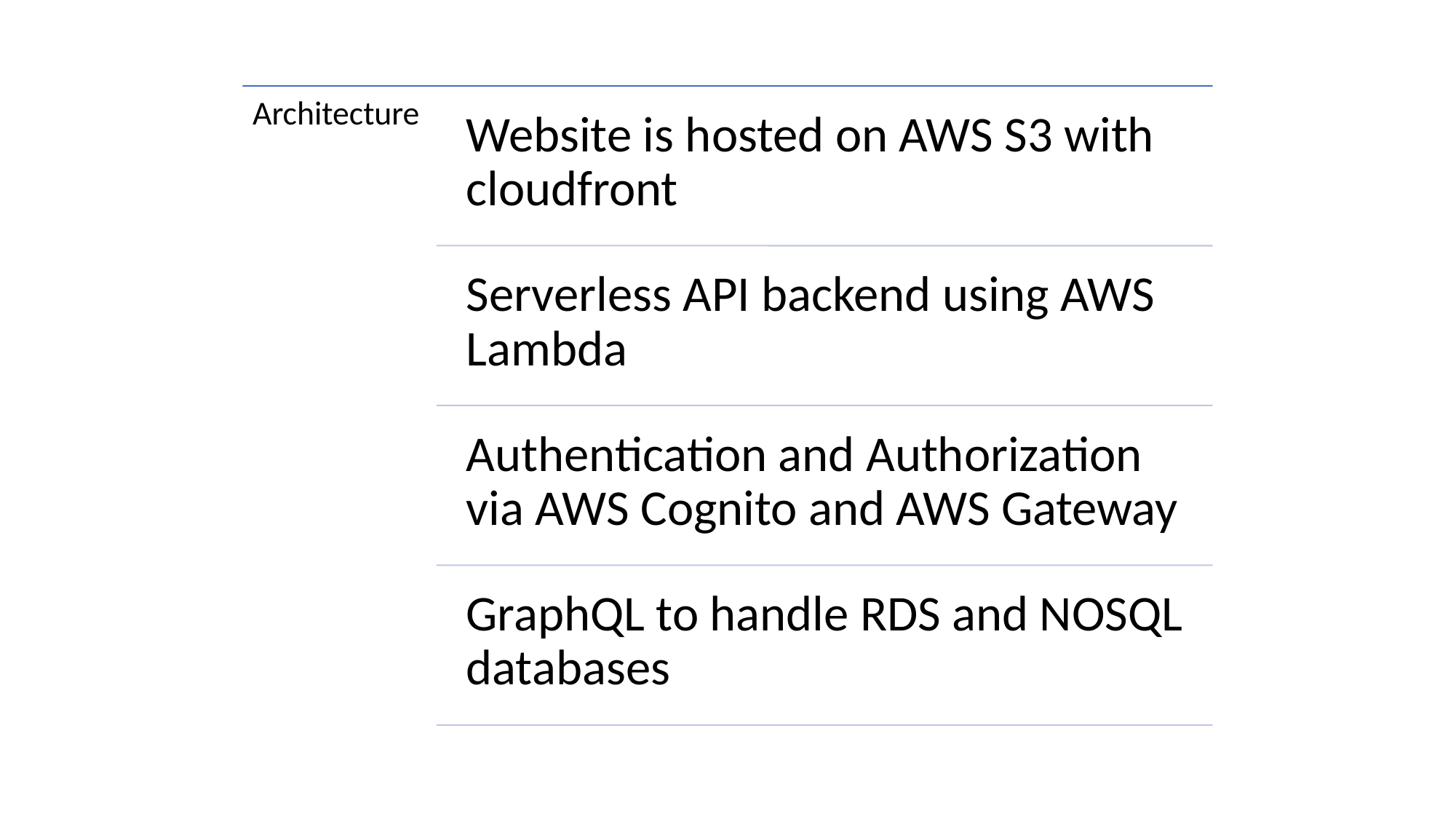

Architecture
Website is hosted on AWS S3 with cloudfront
Serverless API backend using AWS Lambda
Authentication and Authorization via AWS Cognito and AWS Gateway
GraphQL to handle RDS and NOSQL databases